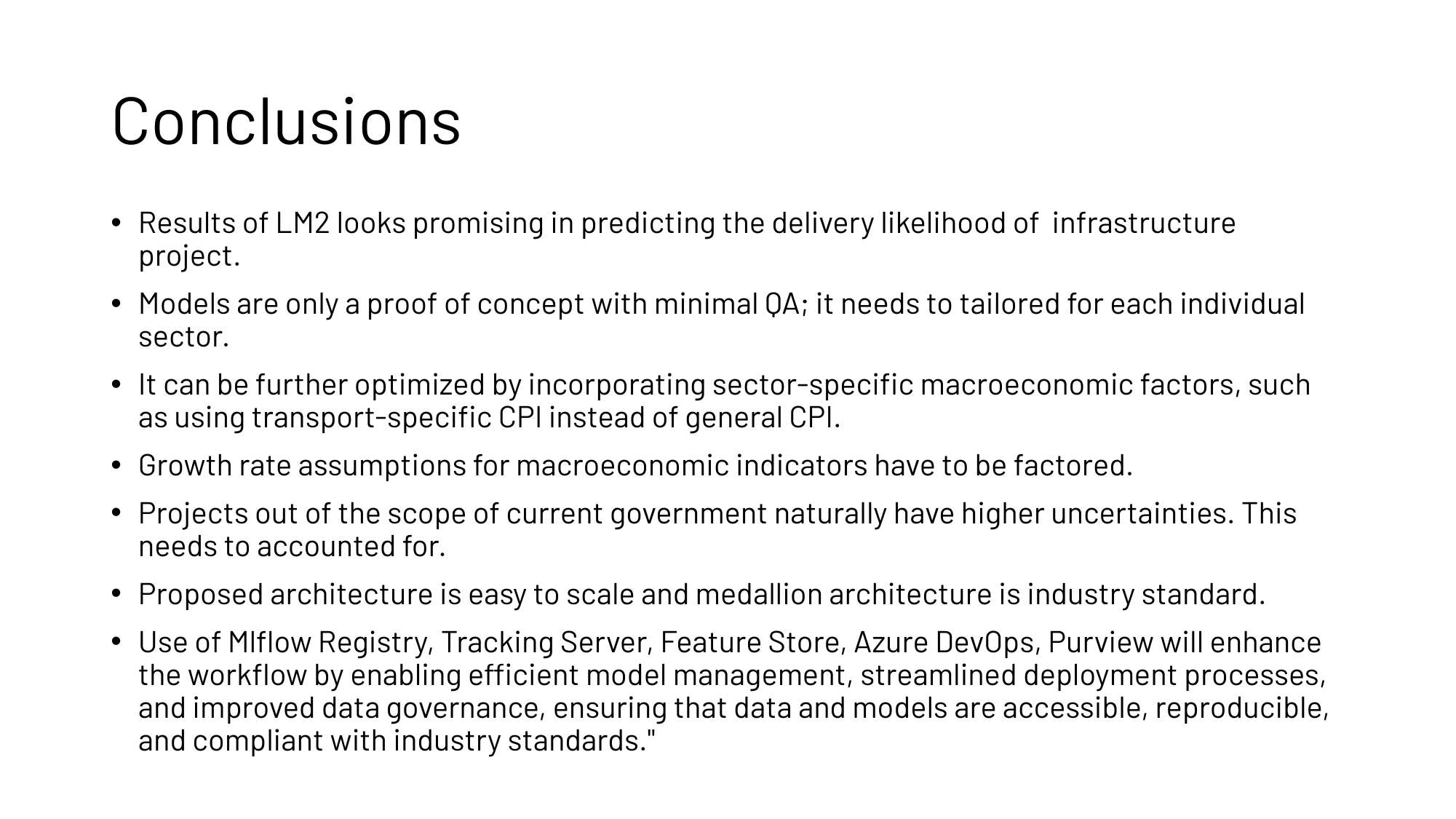

# Conclusions
Results of LM2 looks promising in predicting the delivery likelihood of  infrastructure project.
Models are only a proof of concept with minimal QA; it needs to tailored for each individual sector.
It can be further optimized by incorporating sector-specific macroeconomic factors, such as using transport-specific CPI instead of general CPI.
Growth rate assumptions for macroeconomic indicators have to be factored.
Projects out of the scope of current government naturally have higher uncertainties. This needs to accounted for.
Proposed architecture is easy to scale and medallion architecture is industry standard.
Use of Mlflow Registry, Tracking Server, Feature Store, Azure DevOps, Purview will enhance the workflow by enabling efficient model management, streamlined deployment processes, and improved data governance, ensuring that data and models are accessible, reproducible, and compliant with industry standards."